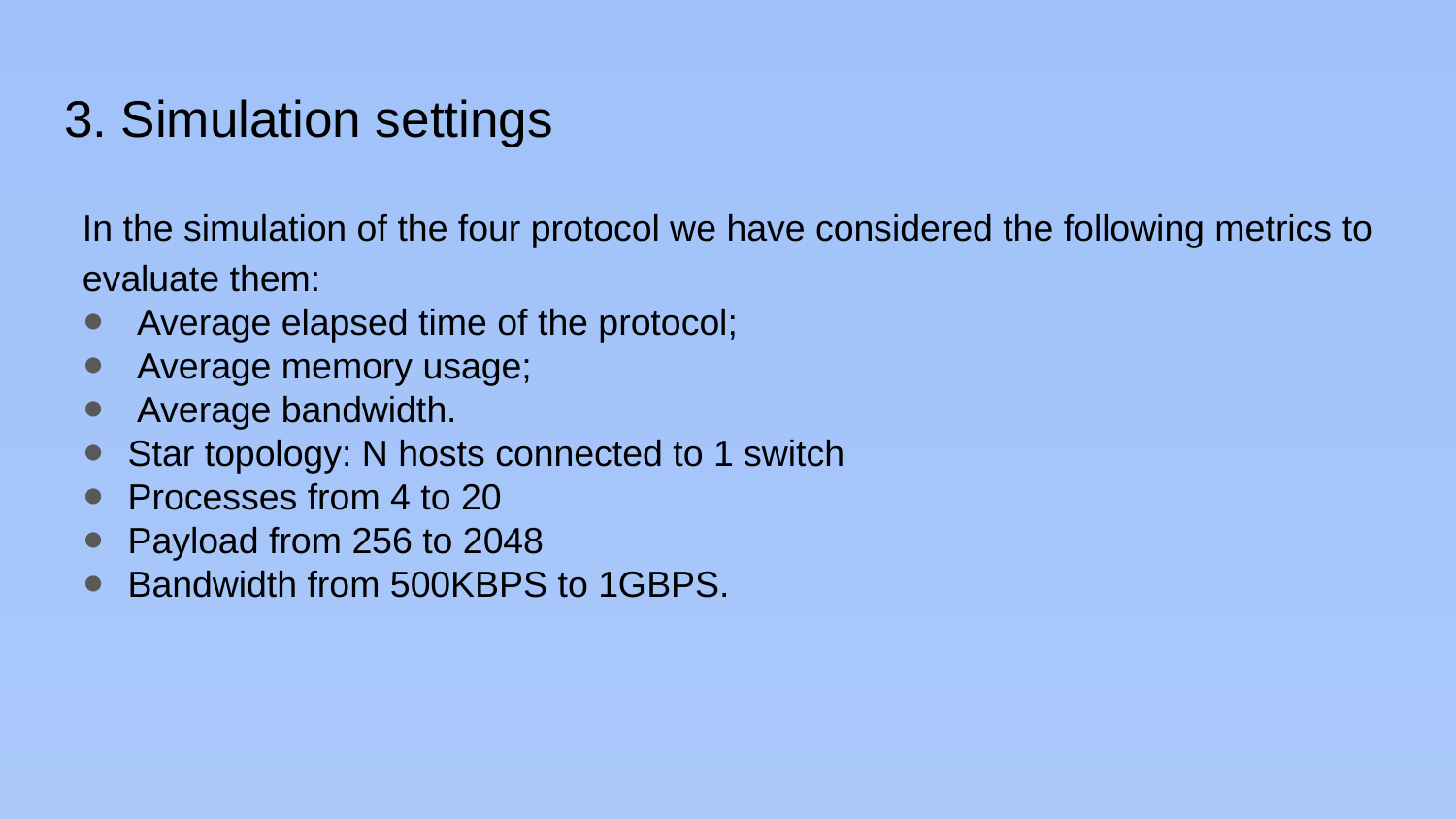

# 3. Simulation settings
In the simulation of the four protocol we have considered the following metrics to evaluate them:
Average elapsed time of the protocol;
Average memory usage;
Average bandwidth.
Star topology: N hosts connected to 1 switch
Processes from 4 to 20
Payload from 256 to 2048
Bandwidth from 500KBPS to 1GBPS.